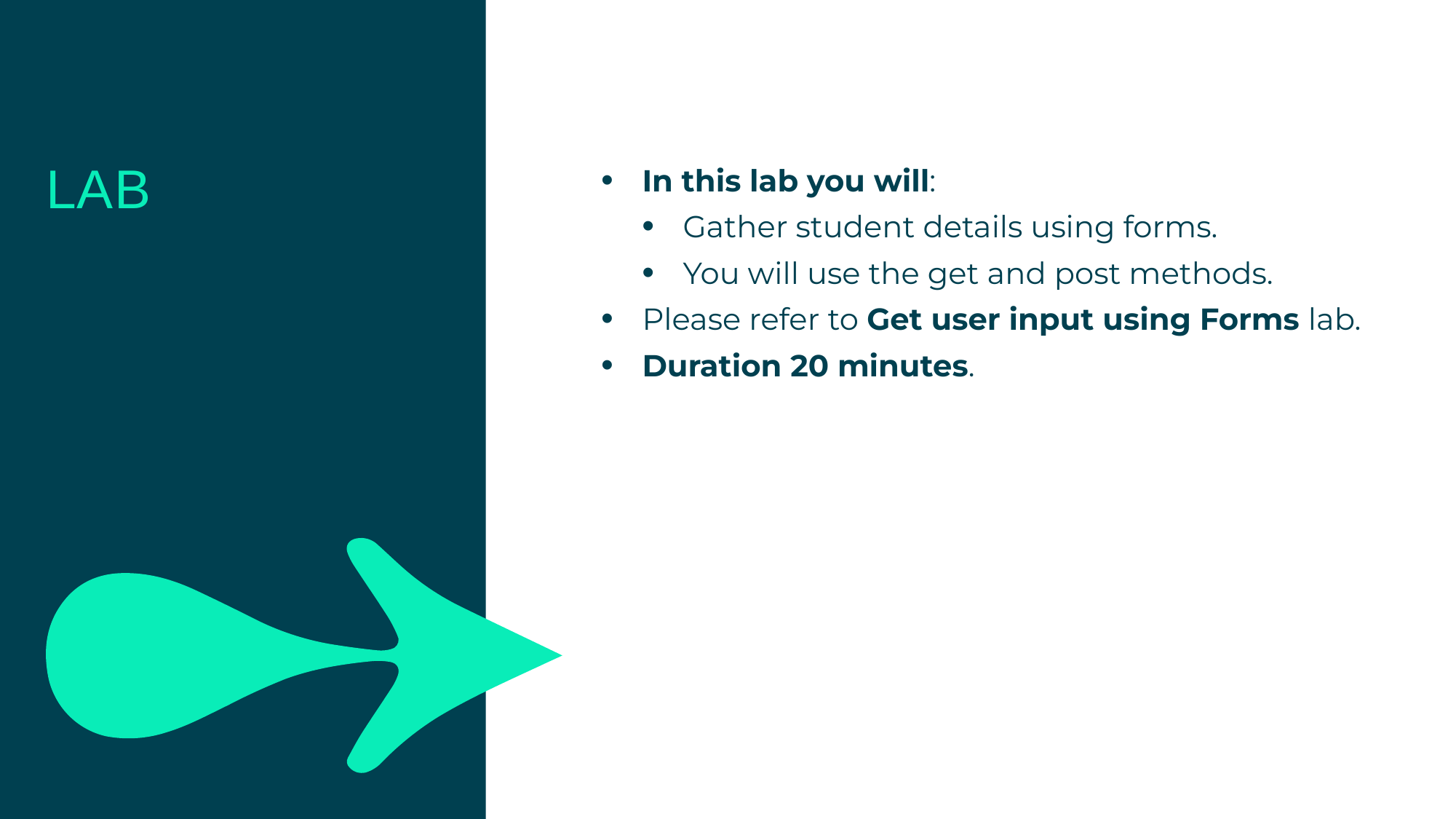

LAB
In this lab you will:
Gather student details using forms.
You will use the get and post methods.
Please refer to Get user input using Forms lab.
Duration 20 minutes.